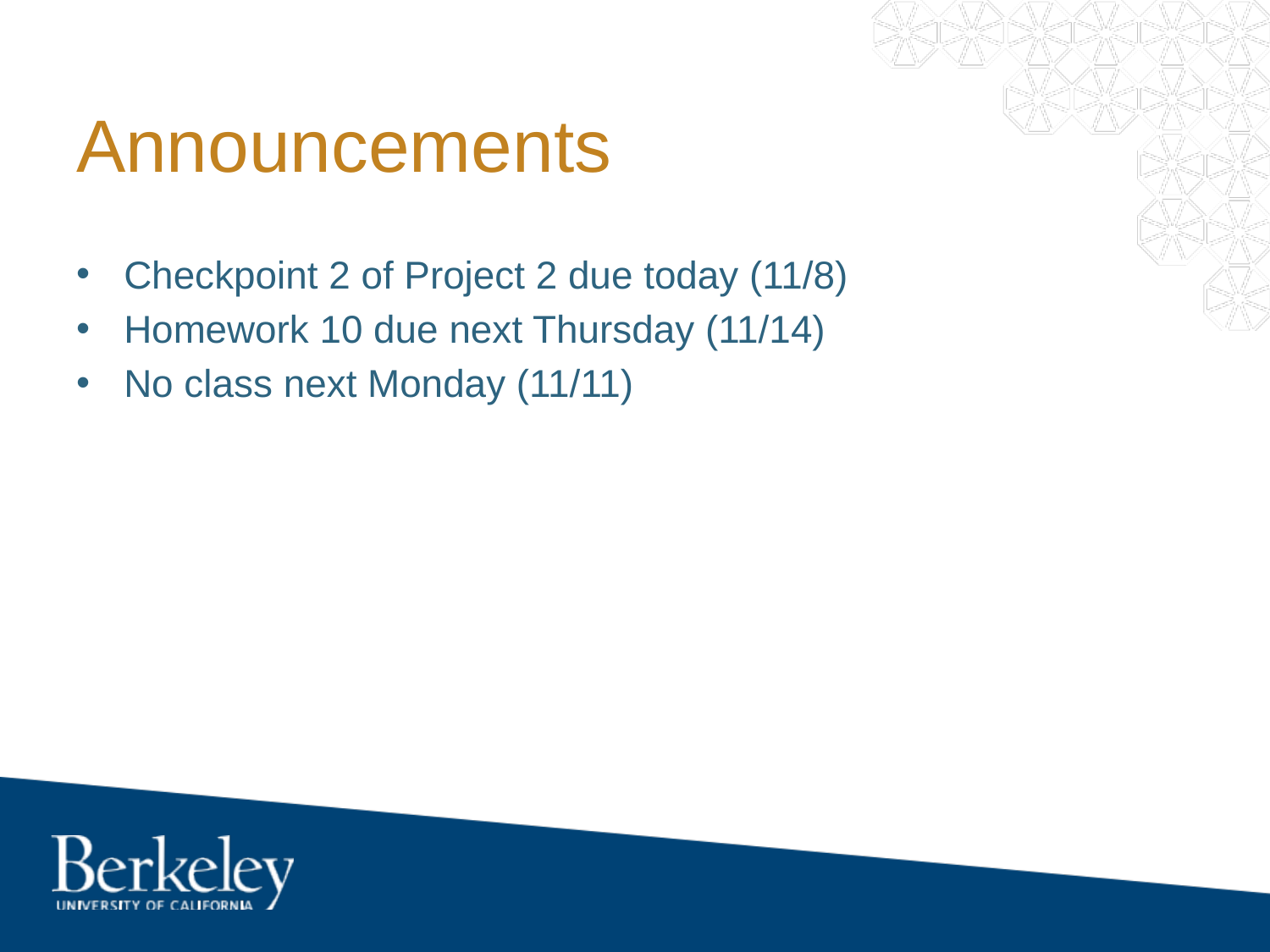

# Announcements
Checkpoint 2 of Project 2 due today (11/8)
Homework 10 due next Thursday (11/14)
No class next Monday (11/11)